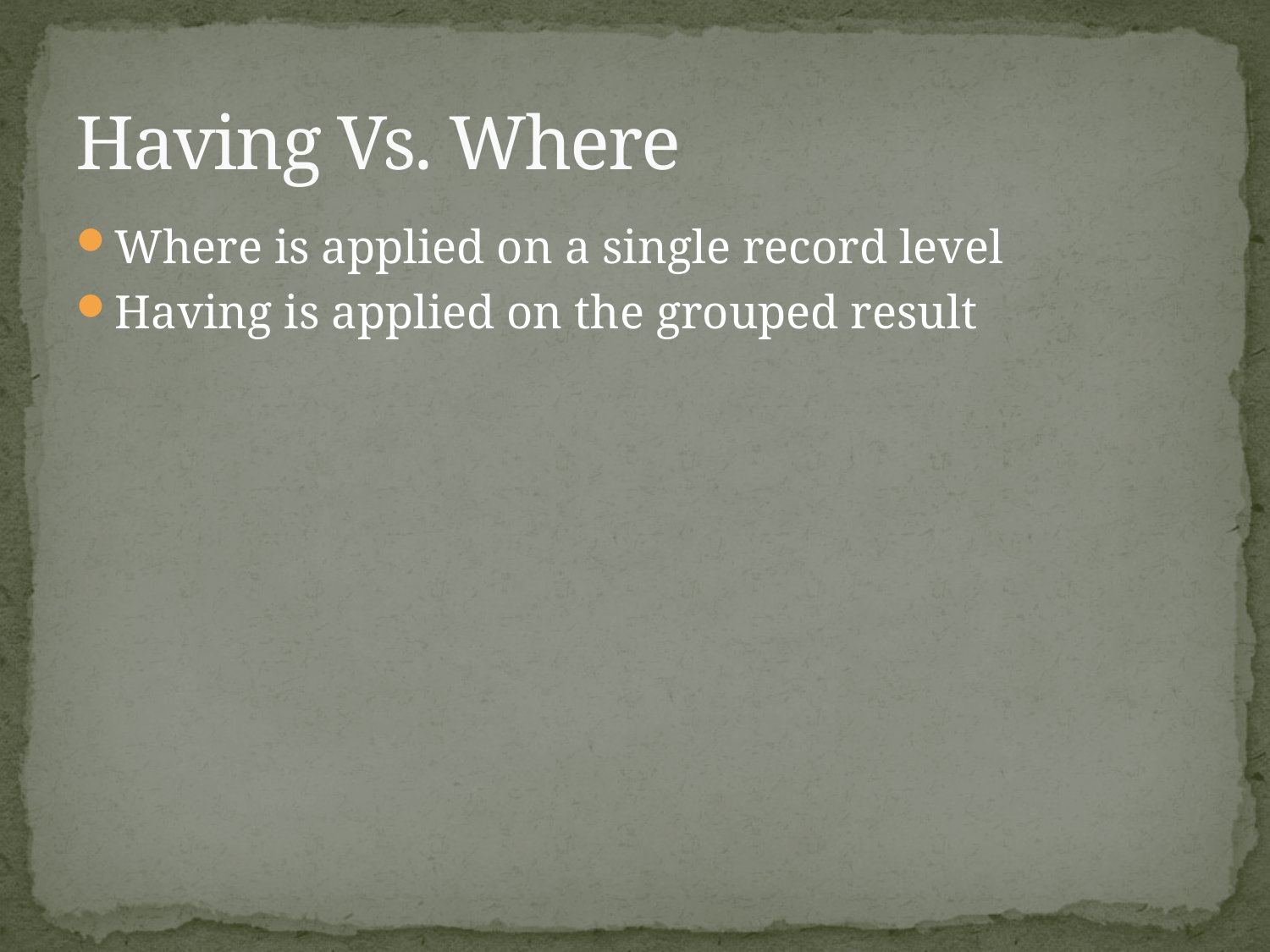

# Having Vs. Where
Where is applied on a single record level
Having is applied on the grouped result